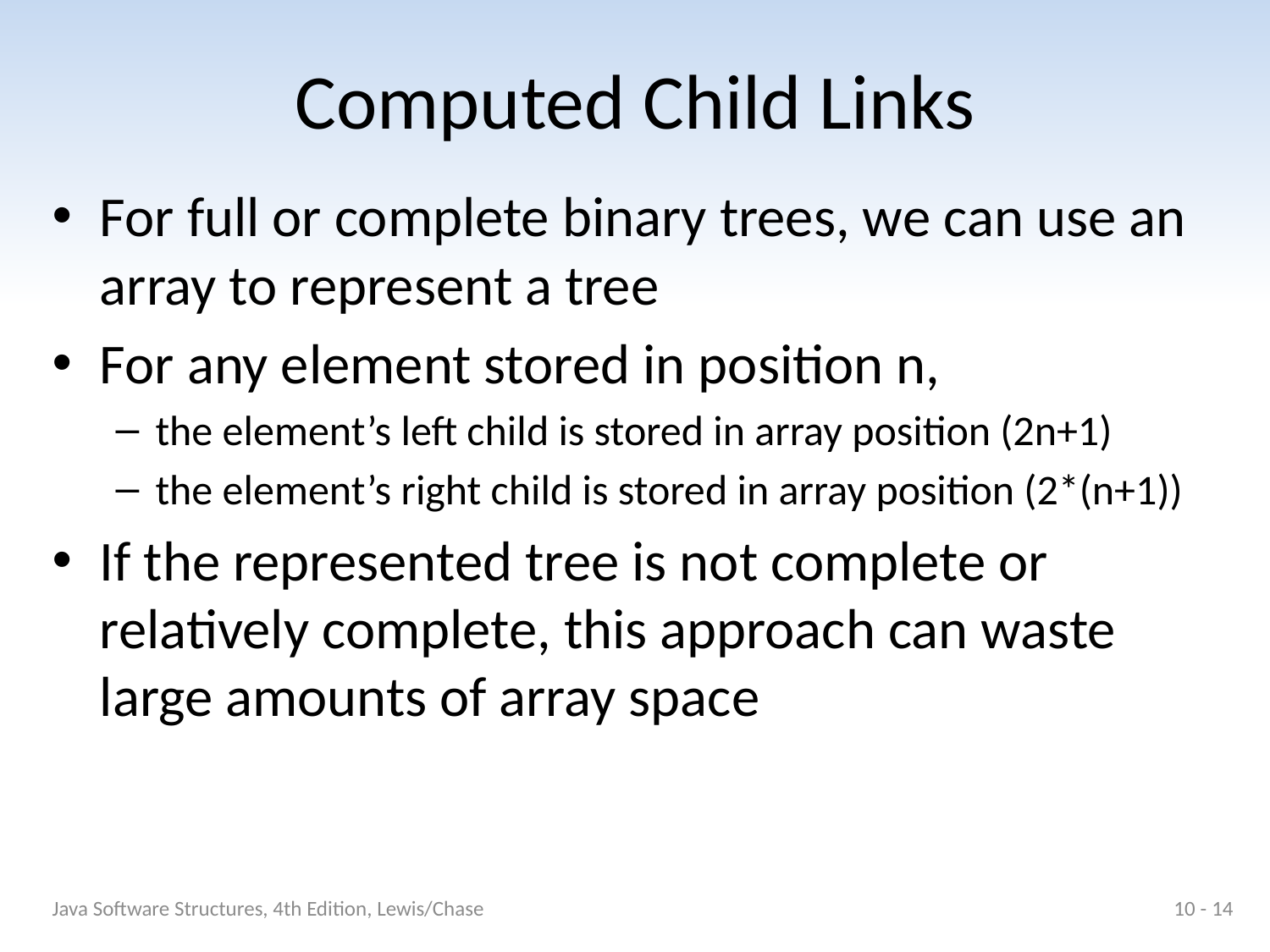

# Computed Child Links
For full or complete binary trees, we can use an array to represent a tree
For any element stored in position n,
the element’s left child is stored in array position (2n+1)
the element’s right child is stored in array position (2*(n+1))
If the represented tree is not complete or relatively complete, this approach can waste large amounts of array space
Java Software Structures, 4th Edition, Lewis/Chase
10 - 14